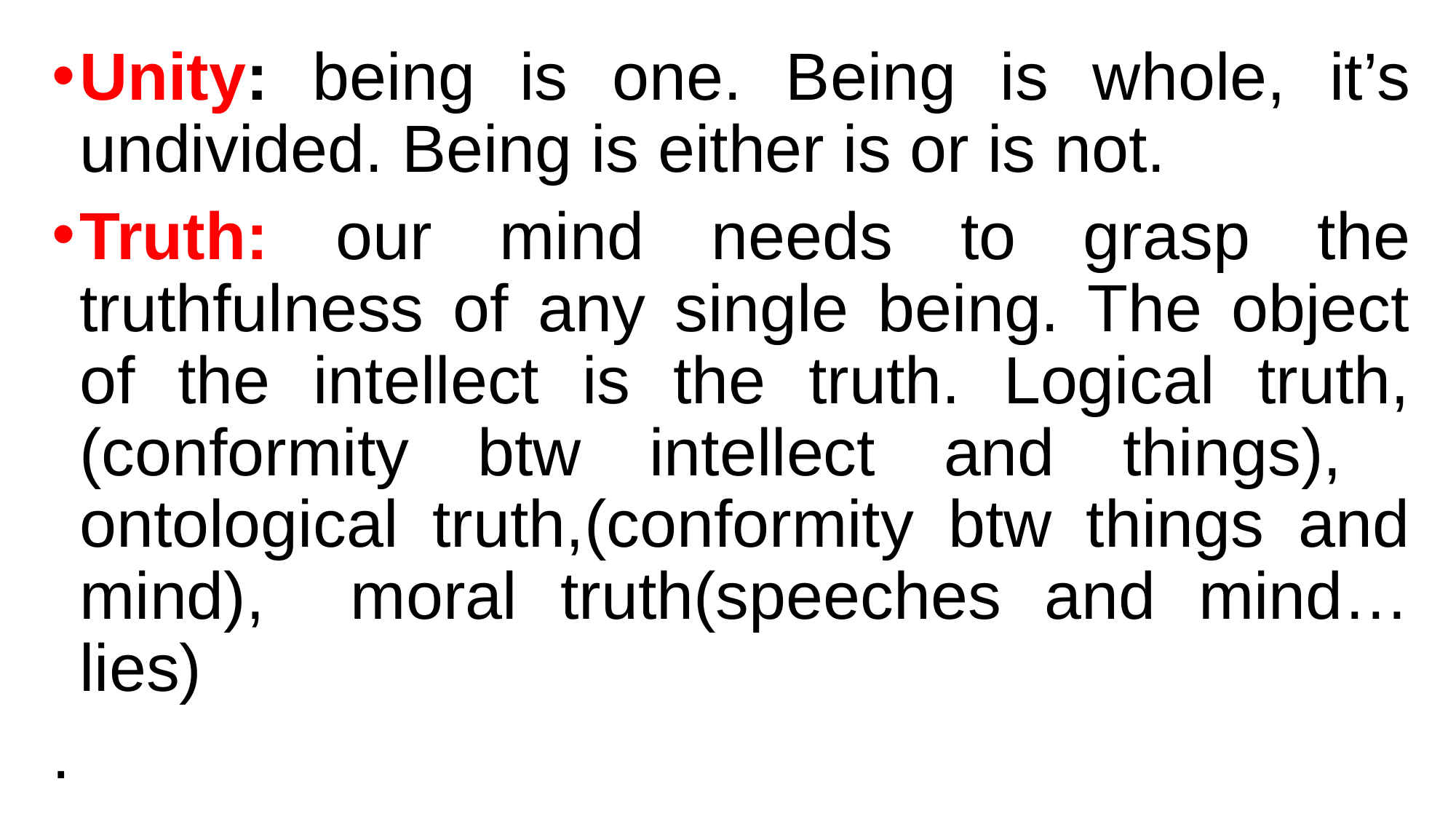

Unity: being is one. Being is whole, it’s undivided. Being is either is or is not.
Truth: our mind needs to grasp the truthfulness of any single being. The object of the intellect is the truth. Logical truth,(conformity btw intellect and things),  ontological truth,(conformity btw things and mind),  moral truth(speeches and mind…lies)
.